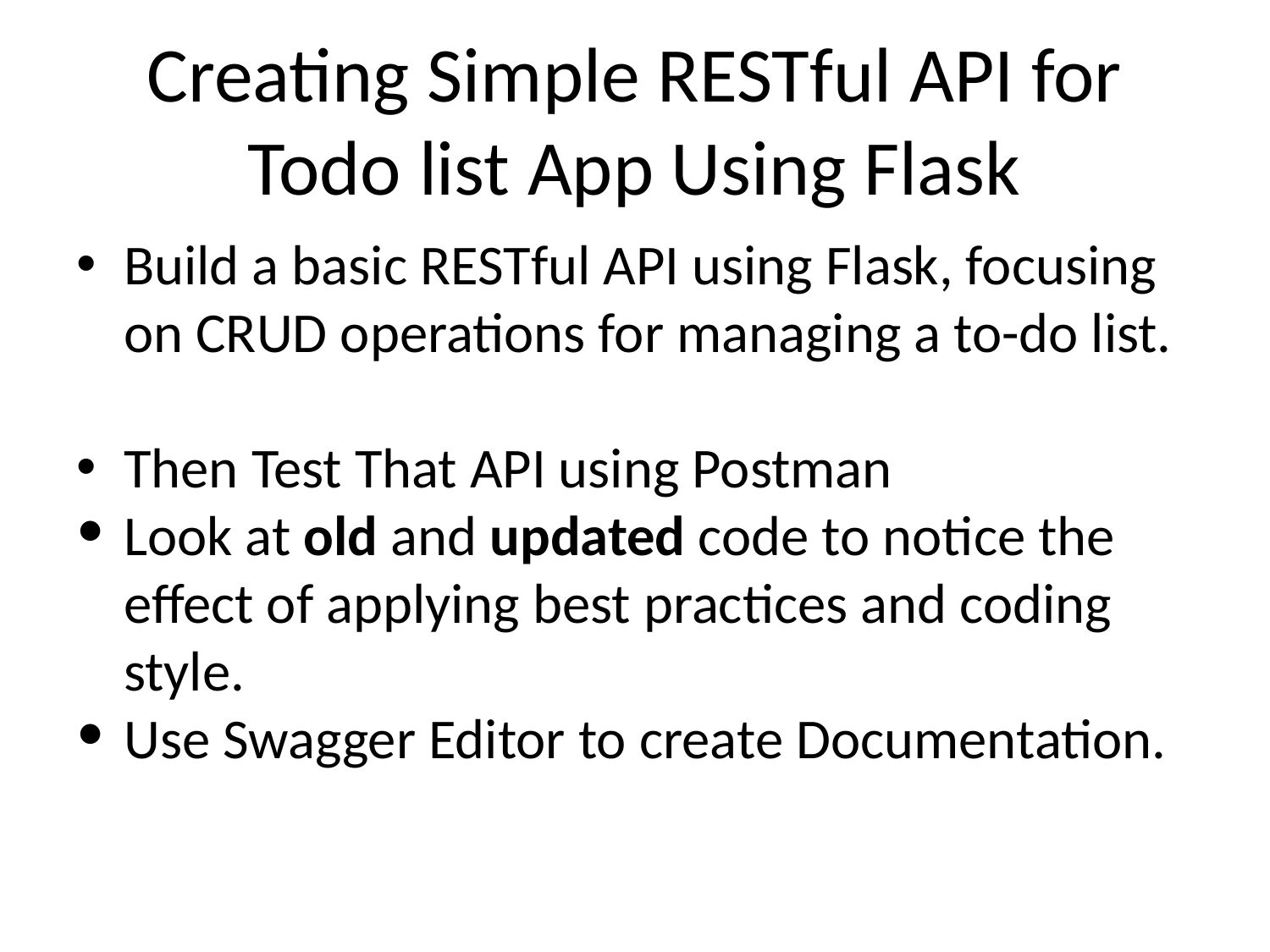

Creating Simple RESTful API for Todo list App Using Flask
Build a basic RESTful API using Flask, focusing on CRUD operations for managing a to-do list.

Then Test That API using Postman
Look at old and updated code to notice the effect of applying best practices and coding style.
Use Swagger Editor to create Documentation.